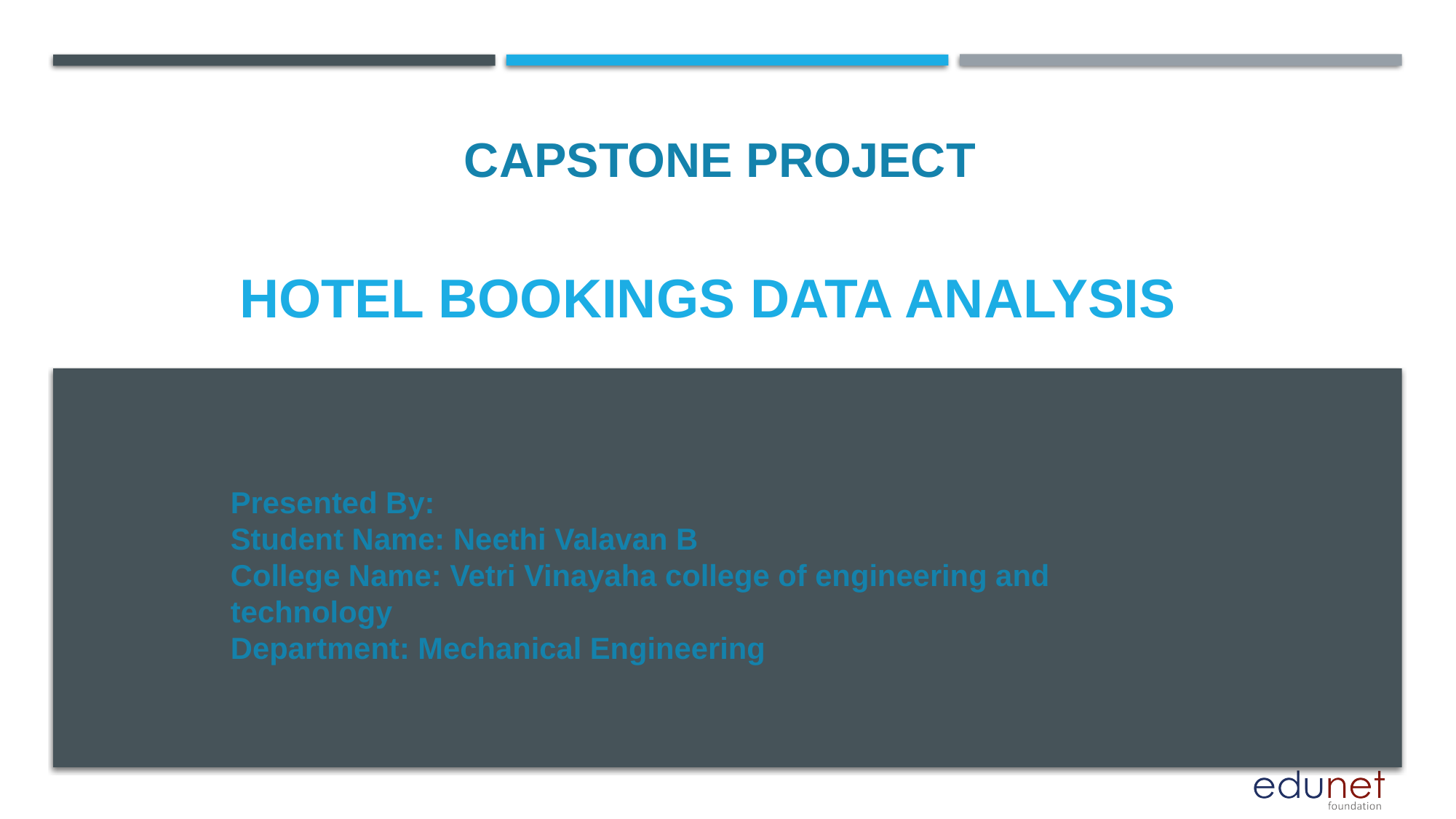

CAPSTONE PROJECT
# Hotel bookings data analysis
Presented By:
Student Name: Neethi Valavan B
College Name: Vetri Vinayaha college of engineering and technology
Department: Mechanical Engineering